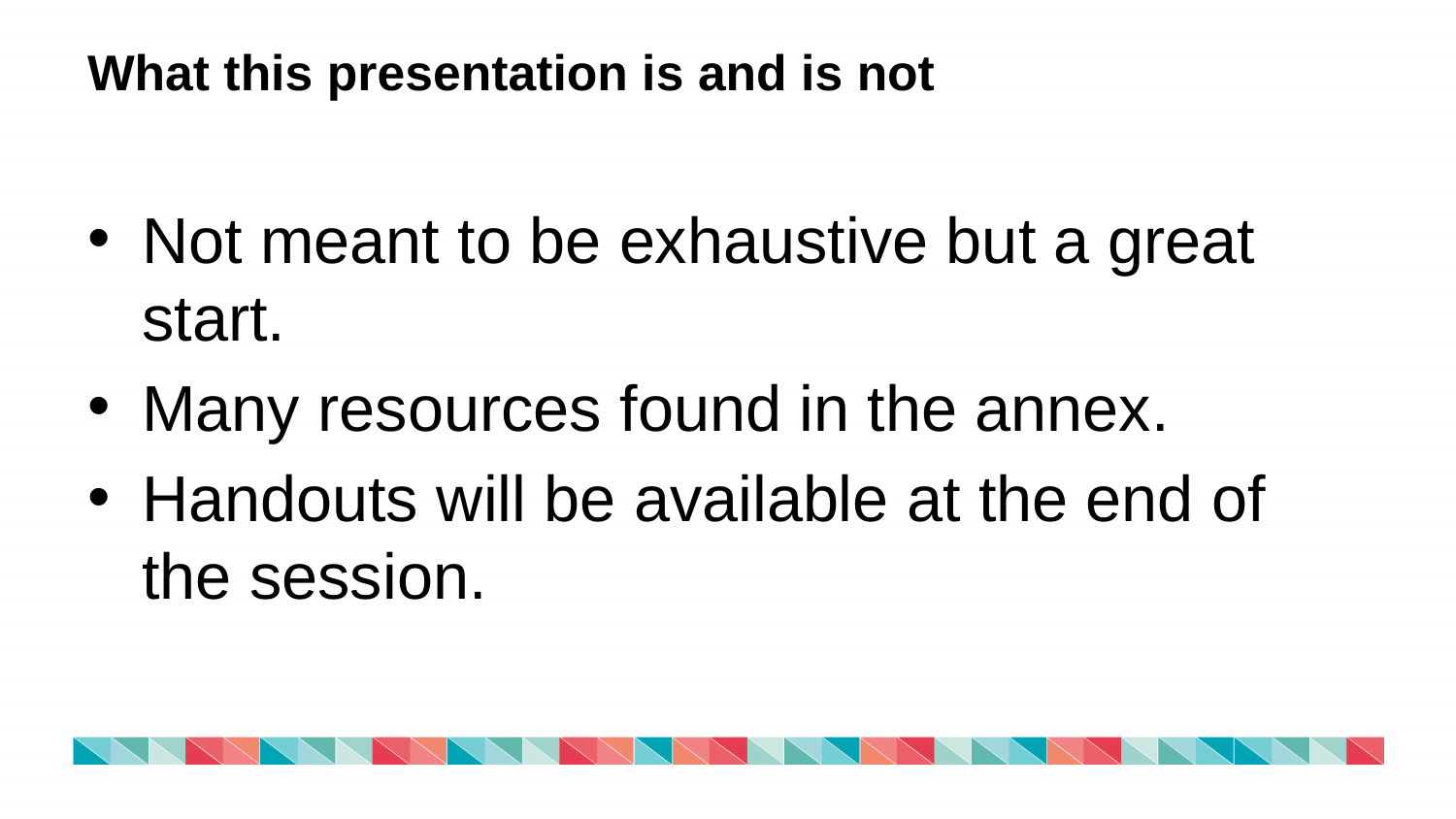

# What this presentation is and is not
Not meant to be exhaustive but a great start.
Many resources found in the annex.
Handouts will be available at the end of the session.